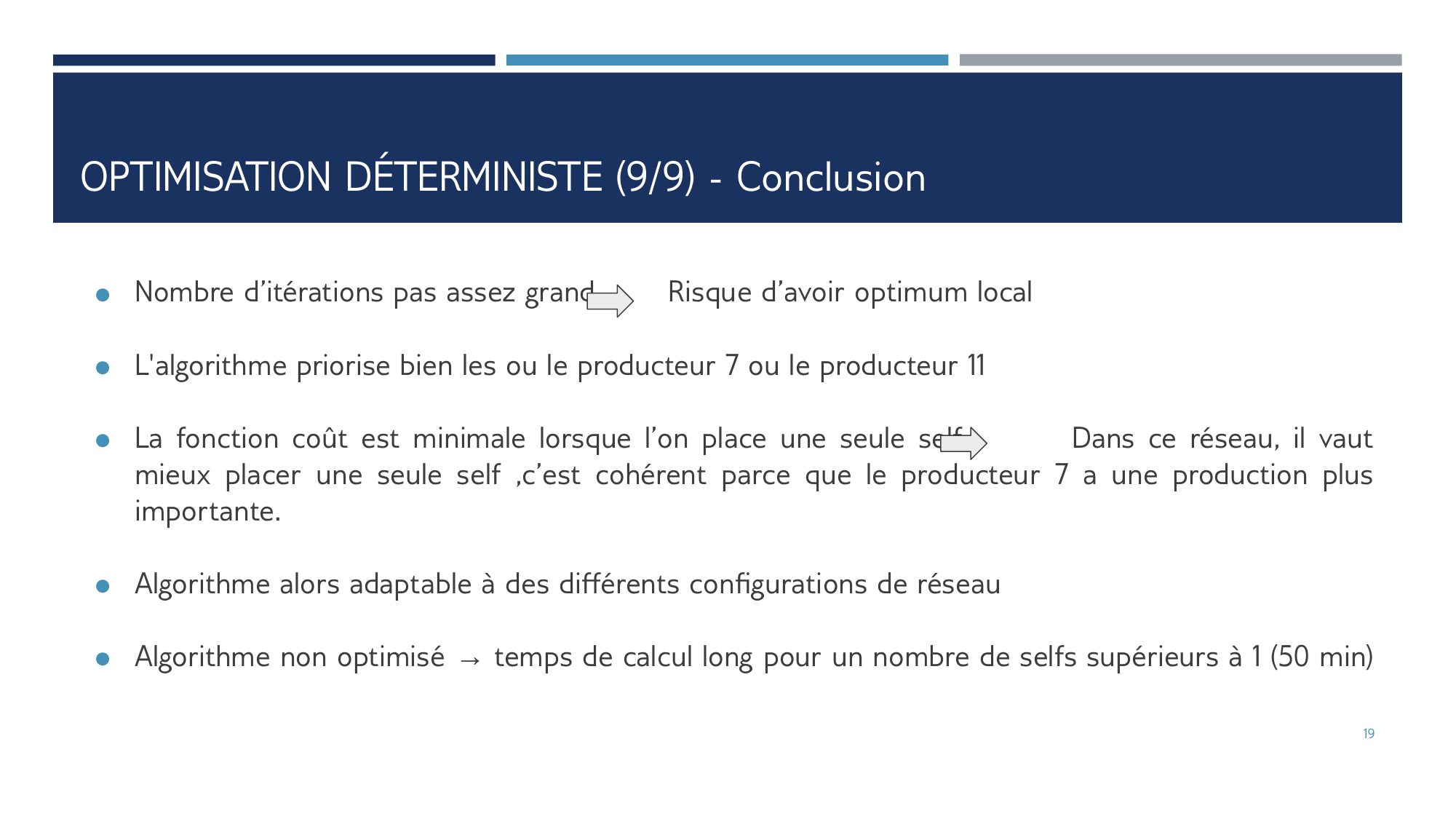

# OPTIMISATION DÉTERMINISTE (9/9) - Conclusion
Nombre d’itérations pas assez grand        Risque d’avoir optimum local

L'algorithme priorise bien les ou le producteur 7 ou le producteur 11

La fonction coût est minimale lorsque l’on place une seule self.        Dans ce réseau, il vaut mieux placer une seule self ,c’est cohérent parce que le producteur 7 a une production plus importante.

Algorithme alors adaptable à des différents configurations de réseau

Algorithme non optimisé → temps de calcul long pour un nombre de selfs supérieurs à 1 (50 min)

19